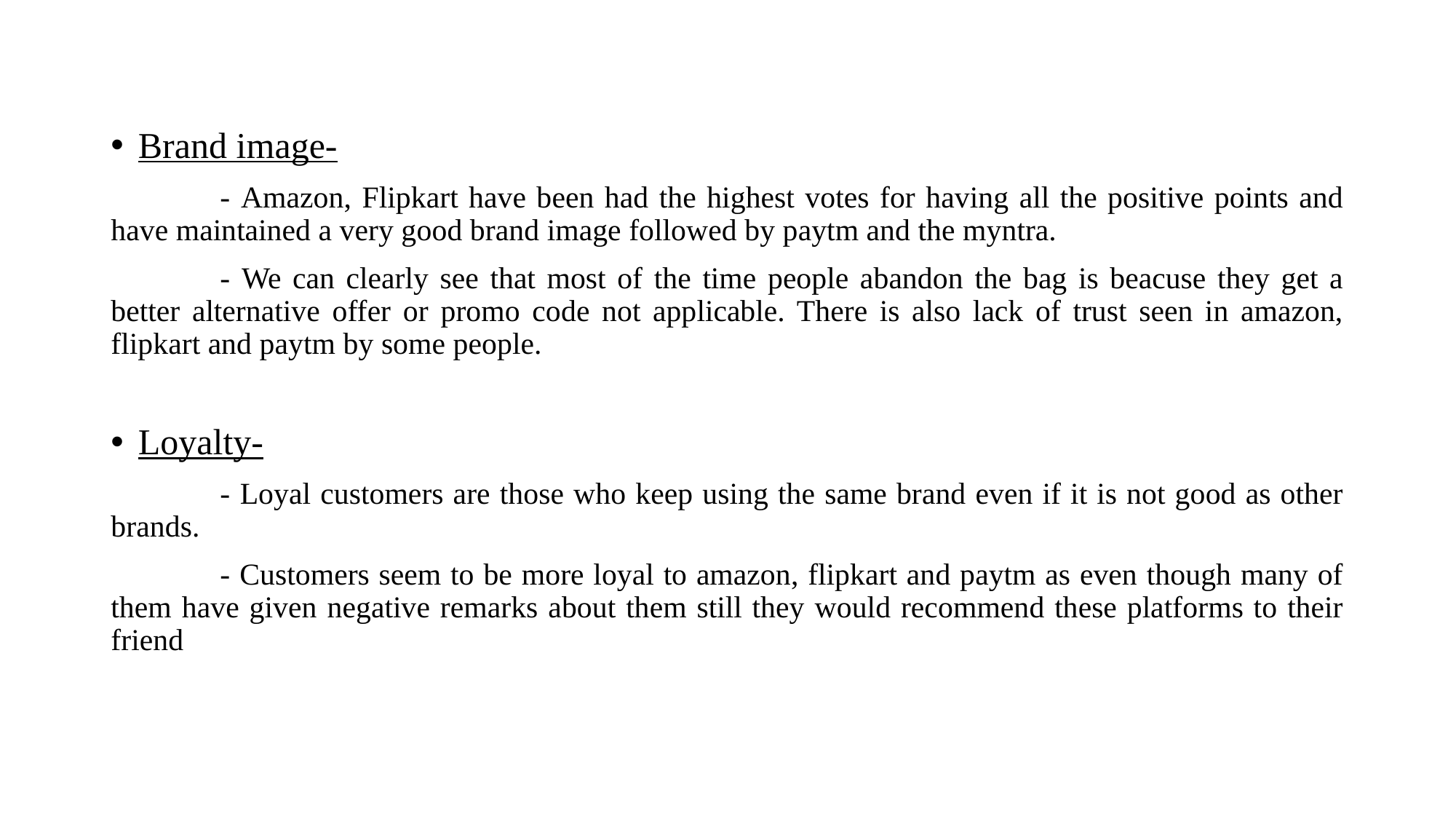

Brand image-
	- Amazon, Flipkart have been had the highest votes for having all the positive points and have maintained a very good brand image followed by paytm and the myntra.
	- We can clearly see that most of the time people abandon the bag is beacuse they get a better alternative offer or promo code not applicable. There is also lack of trust seen in amazon, flipkart and paytm by some people.

Loyalty-
	- Loyal customers are those who keep using the same brand even if it is not good as other brands.
	- Customers seem to be more loyal to amazon, flipkart and paytm as even though many of them have given negative remarks about them still they would recommend these platforms to their friend